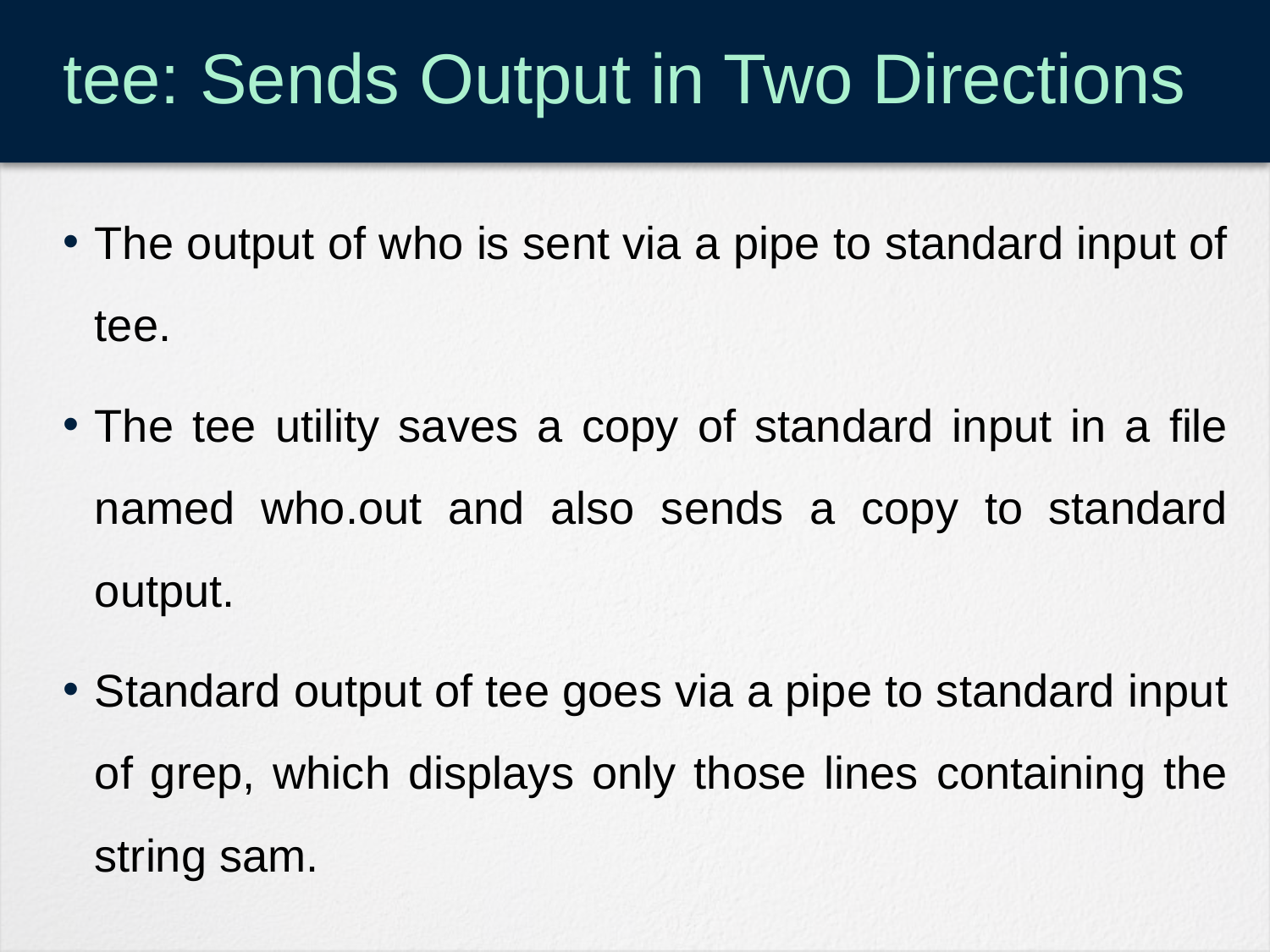

# tee: Sends Output in Two Directions
The output of who is sent via a pipe to standard input of tee.
The tee utility saves a copy of standard input in a file named who.out and also sends a copy to standard output.
Standard output of tee goes via a pipe to standard input of grep, which displays only those lines containing the string sam.